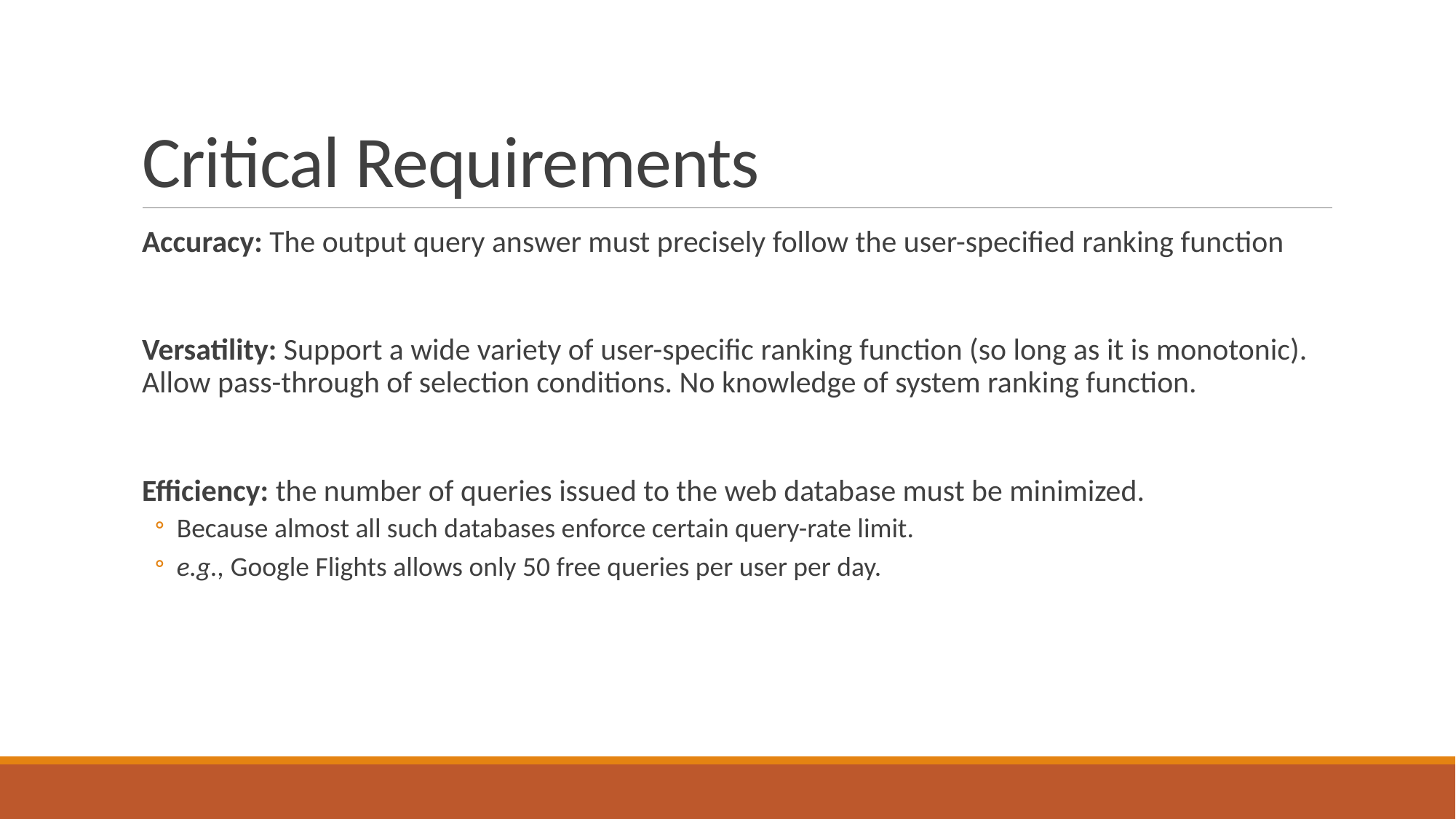

# Critical Requirements
Accuracy: The output query answer must precisely follow the user-specified ranking function

Versatility: Support a wide variety of user-specific ranking function (so long as it is monotonic). Allow pass-through of selection conditions. No knowledge of system ranking function.

Efficiency: the number of queries issued to the web database must be minimized.
Because almost all such databases enforce certain query-rate limit.
e.g., Google Flights allows only 50 free queries per user per day.